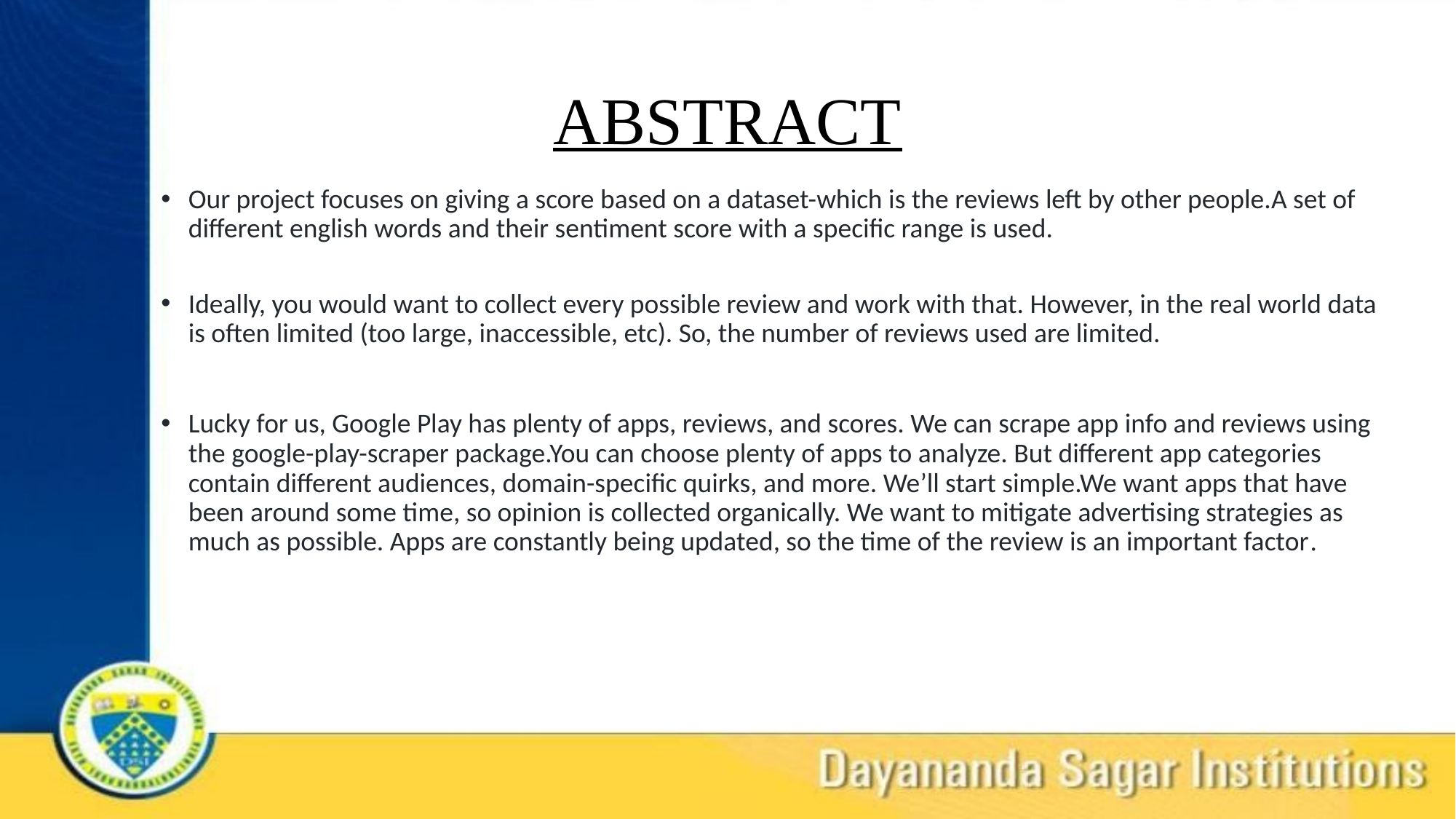

# ABSTRACT
Our project focuses on giving a score based on a dataset-which is the reviews left by other people.A set of different english words and their sentiment score with a specific range is used.

Ideally, you would want to collect every possible review and work with that. However, in the real world data is often limited (too large, inaccessible, etc). So, the number of reviews used are limited.

Lucky for us, Google Play has plenty of apps, reviews, and scores. We can scrape app info and reviews using the google-play-scraper package.You can choose plenty of apps to analyze. But different app categories contain different audiences, domain-specific quirks, and more. We’ll start simple.We want apps that have been around some time, so opinion is collected organically. We want to mitigate advertising strategies as much as possible. Apps are constantly being updated, so the time of the review is an important factor.